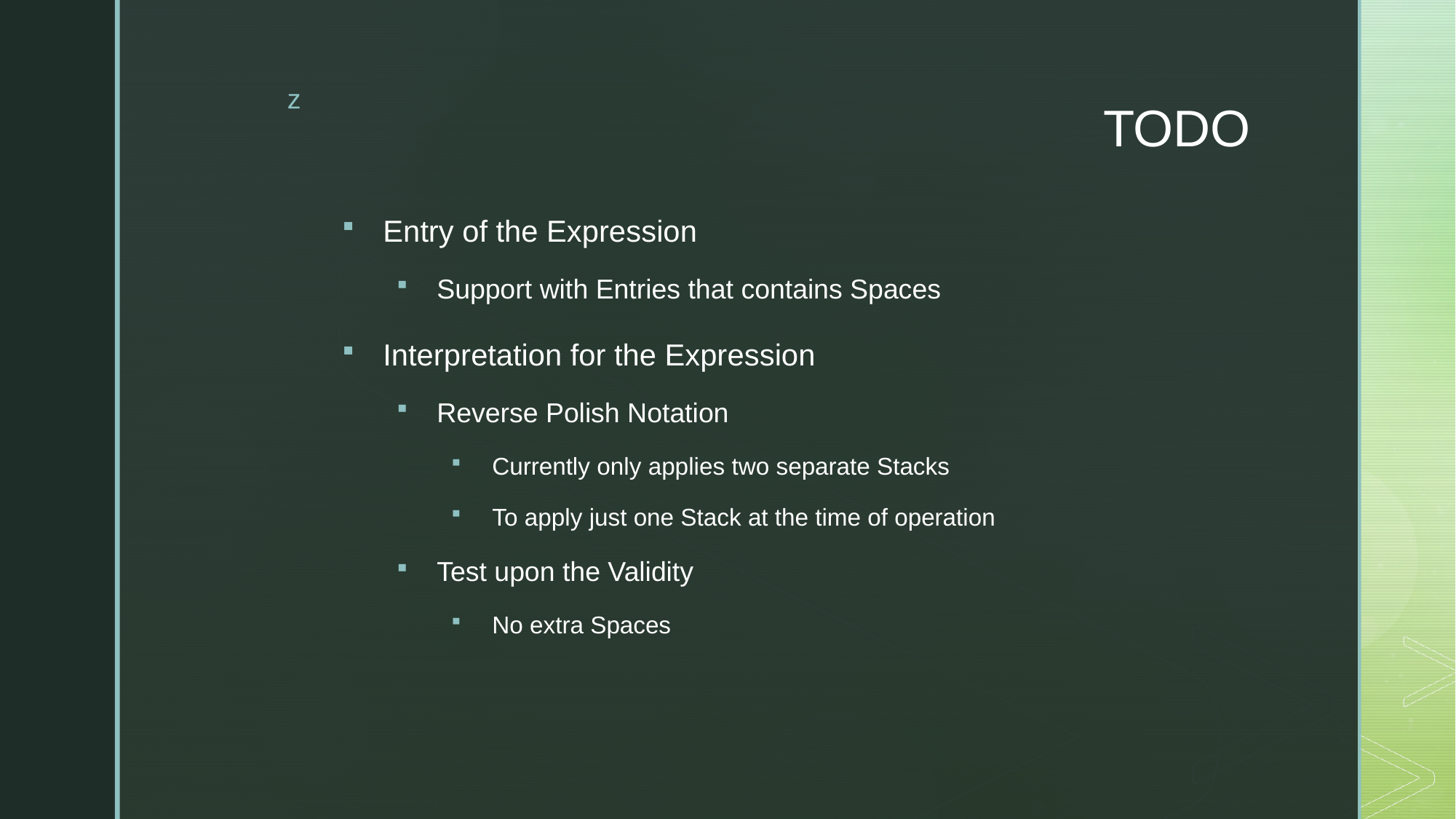

# TODO
Entry of the Expression
Support with Entries that contains Spaces
Interpretation for the Expression
Reverse Polish Notation
Currently only applies two separate Stacks
To apply just one Stack at the time of operation
Test upon the Validity
No extra Spaces